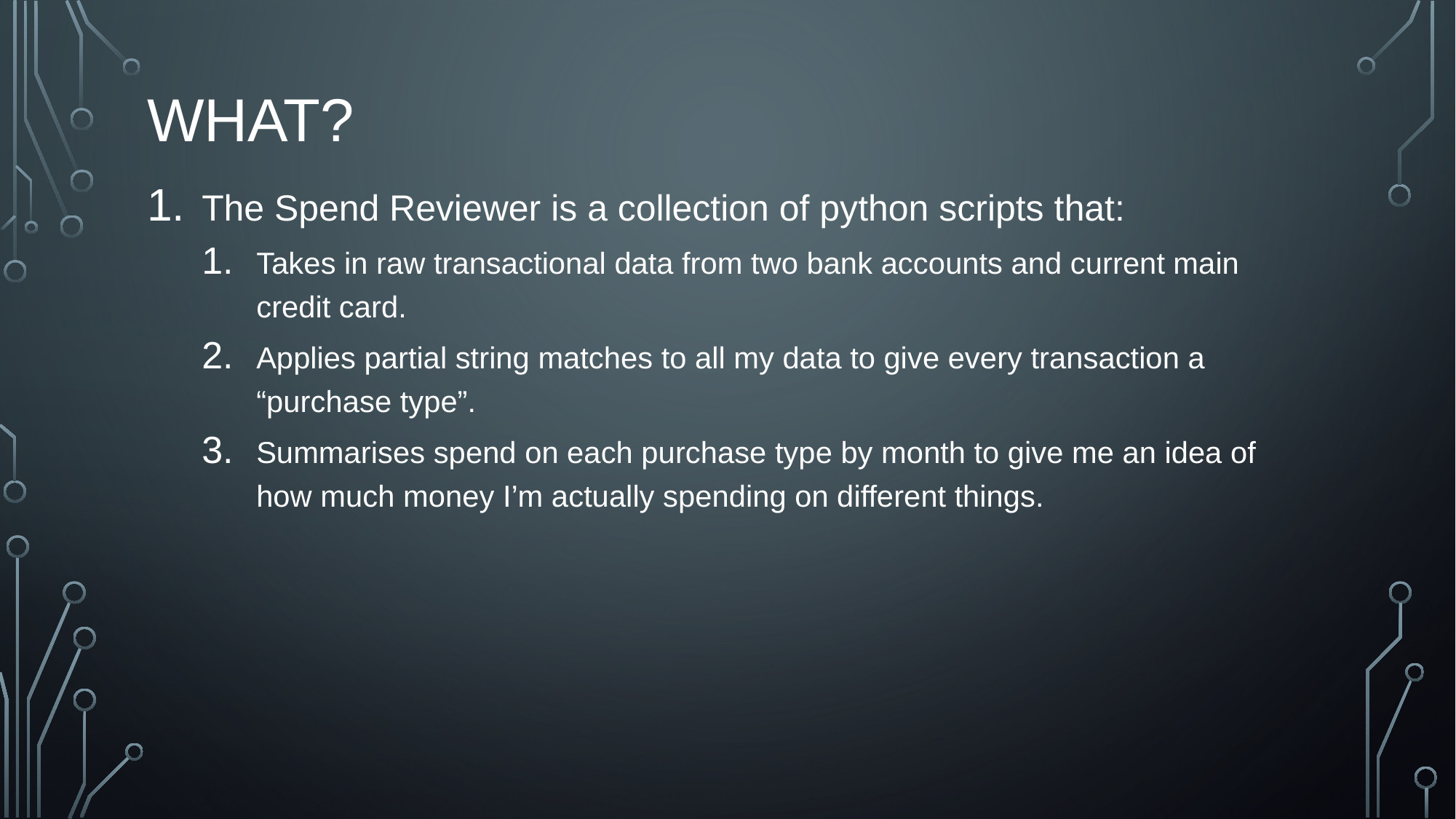

# WHAT?
The Spend Reviewer is a collection of python scripts that:
Takes in raw transactional data from two bank accounts and current main credit card.
Applies partial string matches to all my data to give every transaction a “purchase type”.
Summarises spend on each purchase type by month to give me an idea of how much money I’m actually spending on different things.